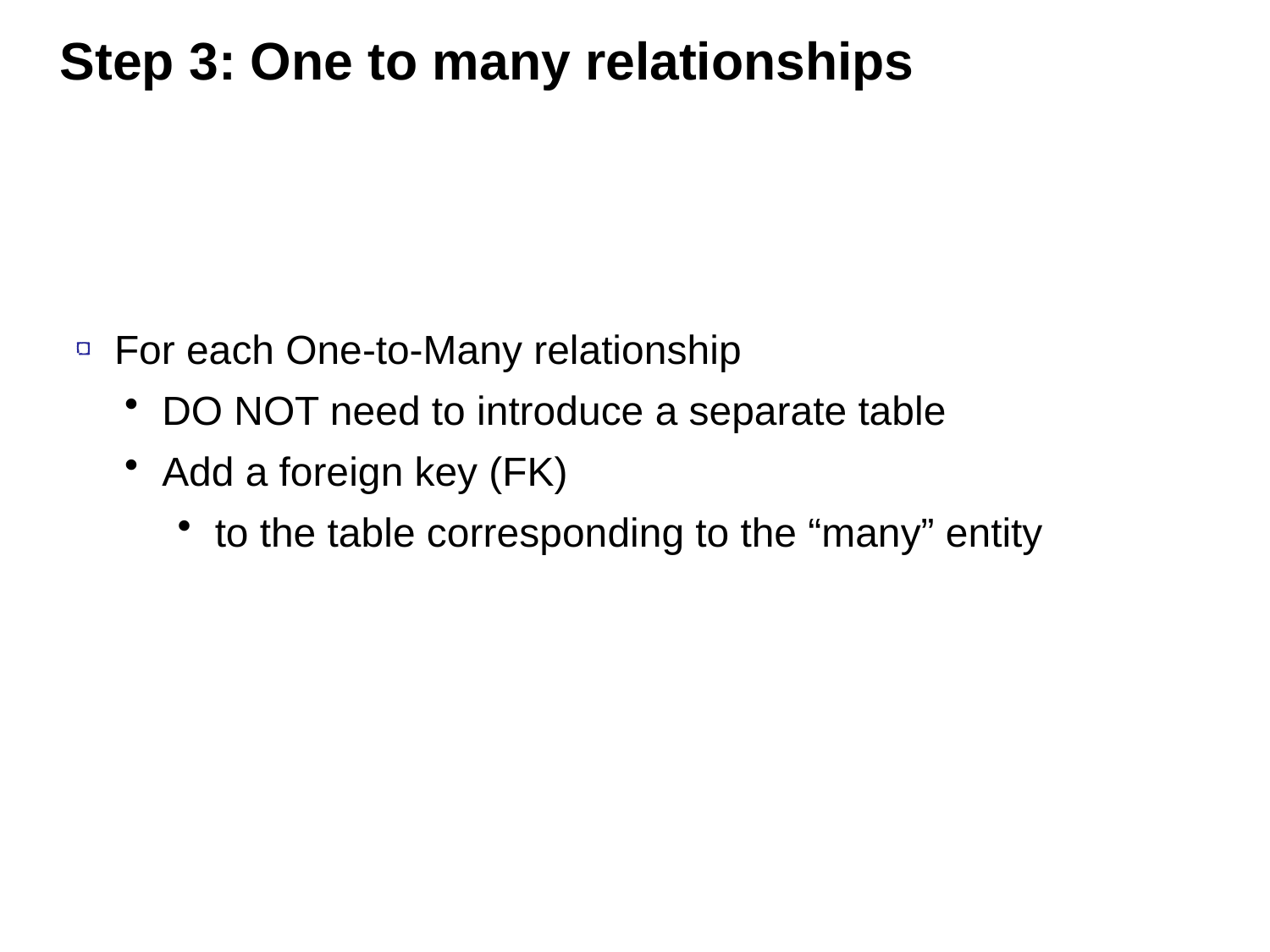

Step 3: One to many relationships
For each One-to-Many relationship
DO NOT need to introduce a separate table
Add a foreign key (FK)
to the table corresponding to the “many” entity